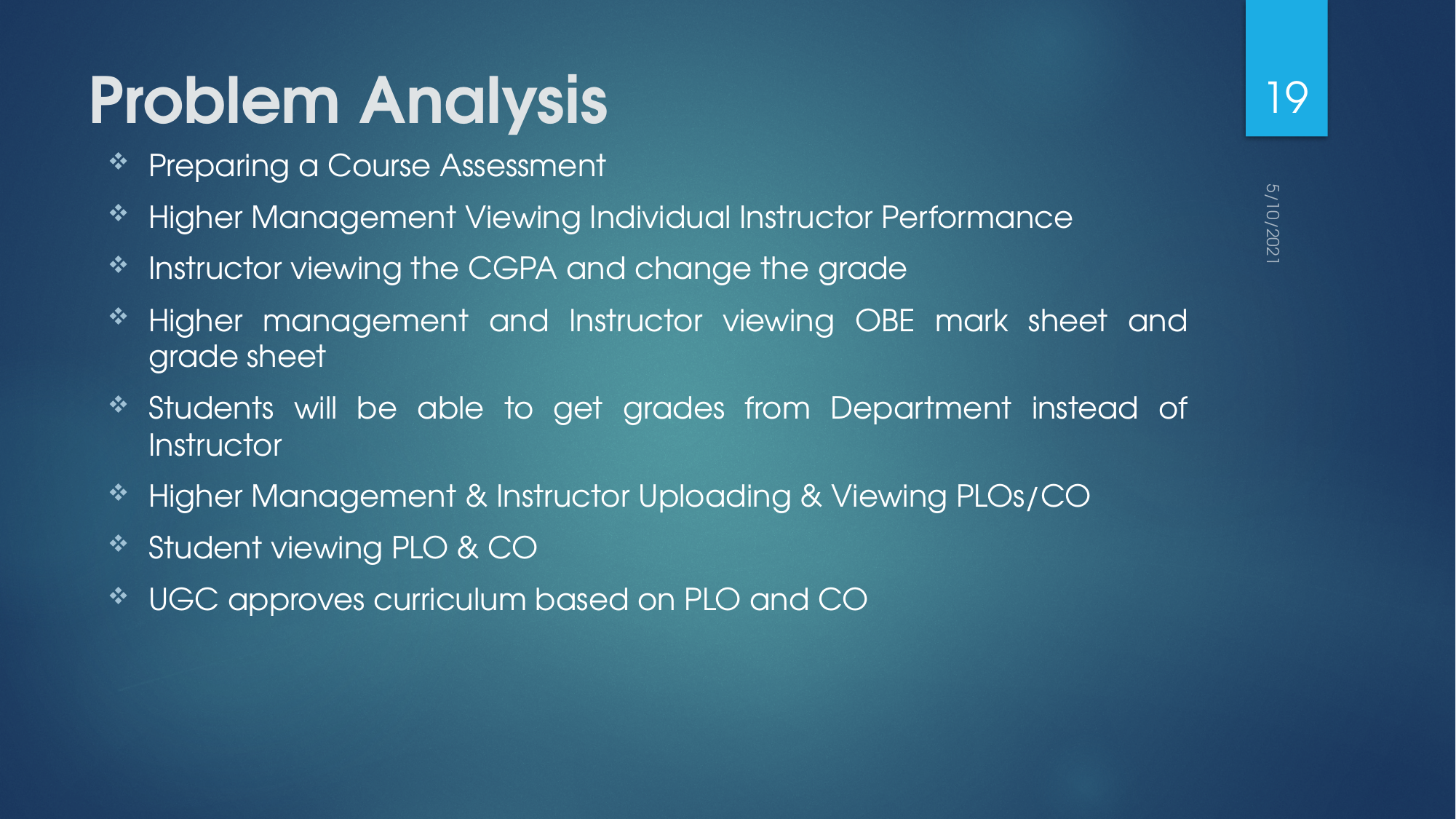

19
# Problem Analysis
Preparing a Course Assessment
Higher Management Viewing Individual Instructor Performance
Instructor viewing the CGPA and change the grade
Higher management and Instructor viewing OBE mark sheet and grade sheet
Students will be able to get grades from Department instead of Instructor
Higher Management & Instructor Uploading & Viewing PLOs/CO
Student viewing PLO & CO
UGC approves curriculum based on PLO and CO

5/10/2021